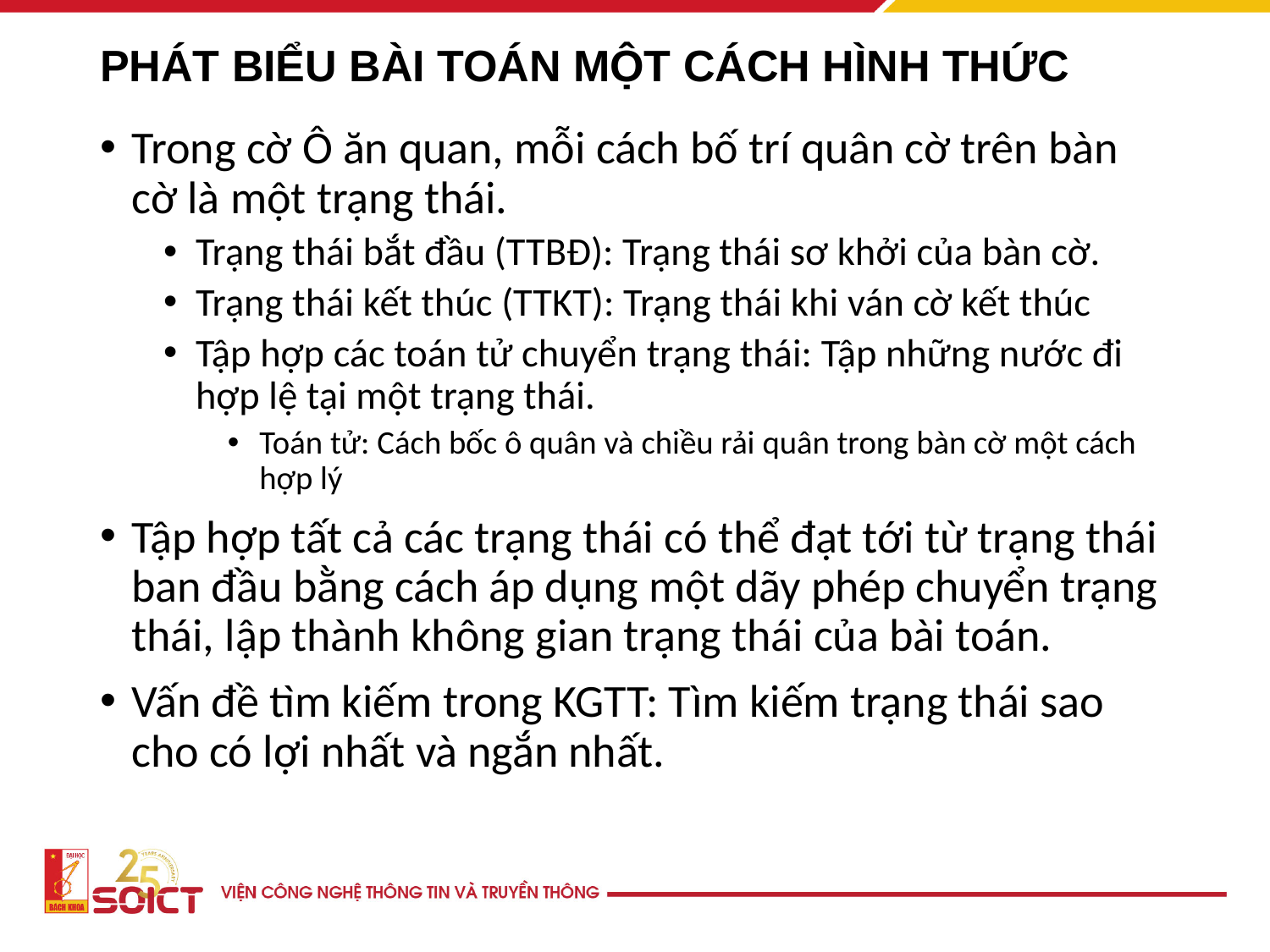

# PHÁT BIỂU BÀI TOÁN MỘT CÁCH HÌNH THỨC
Trong cờ Ô ăn quan, mỗi cách bố trí quân cờ trên bàn cờ là một trạng thái.
Trạng thái bắt đầu (TTBĐ): Trạng thái sơ khởi của bàn cờ.
Trạng thái kết thúc (TTKT): Trạng thái khi ván cờ kết thúc
Tập hợp các toán tử chuyển trạng thái: Tập những nước đi hợp lệ tại một trạng thái.
Toán tử: Cách bốc ô quân và chiều rải quân trong bàn cờ một cách hợp lý
Tập hợp tất cả các trạng thái có thể đạt tới từ trạng thái ban đầu bằng cách áp dụng một dãy phép chuyển trạng thái, lập thành không gian trạng thái của bài toán.
Vấn đề tìm kiếm trong KGTT: Tìm kiếm trạng thái sao cho có lợi nhất và ngắn nhất.

25